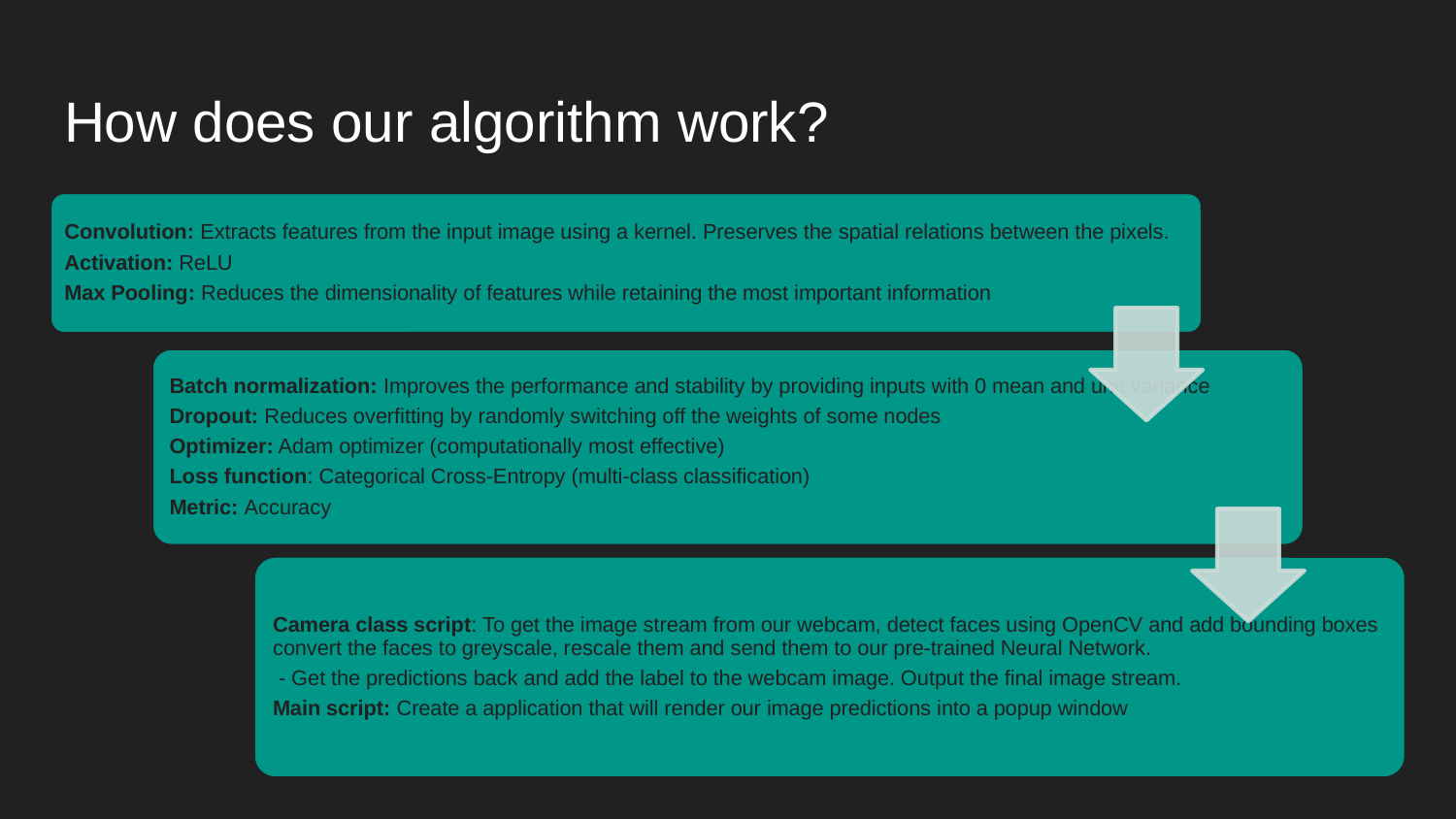

# How does our algorithm work?

Convolution: Extracts features from the input image using a kernel. Preserves the spatial relations between the pixels.
Activation: ReLU
Max Pooling: Reduces the dimensionality of features while retaining the most important information
Batch normalization: Improves the performance and stability by providing inputs with 0 mean and unit variance
Dropout: Reduces overfitting by randomly switching off the weights of some nodes
Optimizer: Adam optimizer (computationally most effective)
Loss function: Categorical Cross-Entropy (multi-class classification)
Metric: Accuracy
Camera class script: To get the image stream from our webcam, detect faces using OpenCV and add bounding boxes convert the faces to greyscale, rescale them and send them to our pre-trained Neural Network.
 - Get the predictions back and add the label to the webcam image. Output the final image stream.
Main script: Create a application that will render our image predictions into a popup window